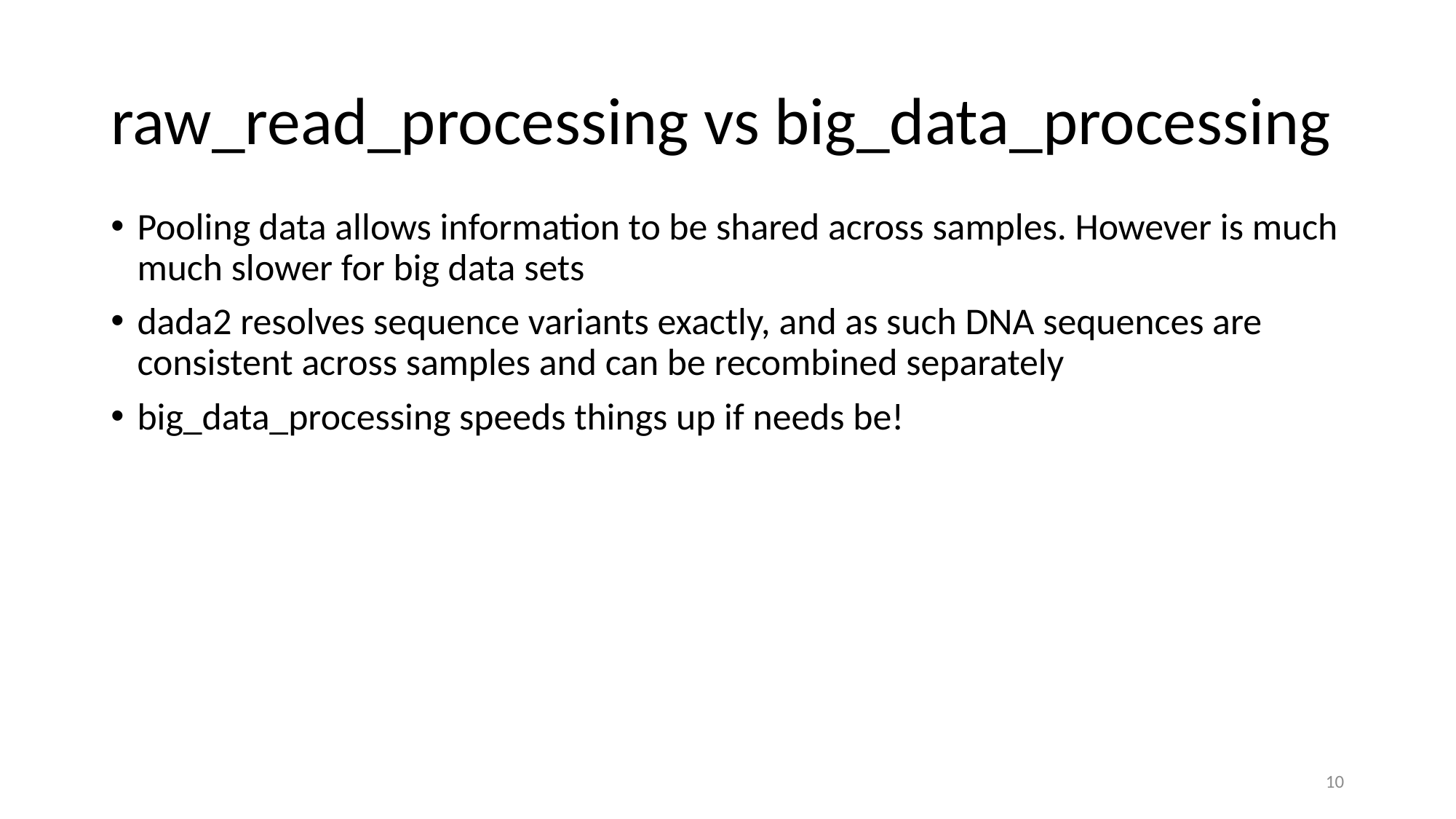

# raw_read_processing vs big_data_processing
Pooling data allows information to be shared across samples. However is much much slower for big data sets
dada2 resolves sequence variants exactly, and as such DNA sequences are consistent across samples and can be recombined separately
big_data_processing speeds things up if needs be!
10